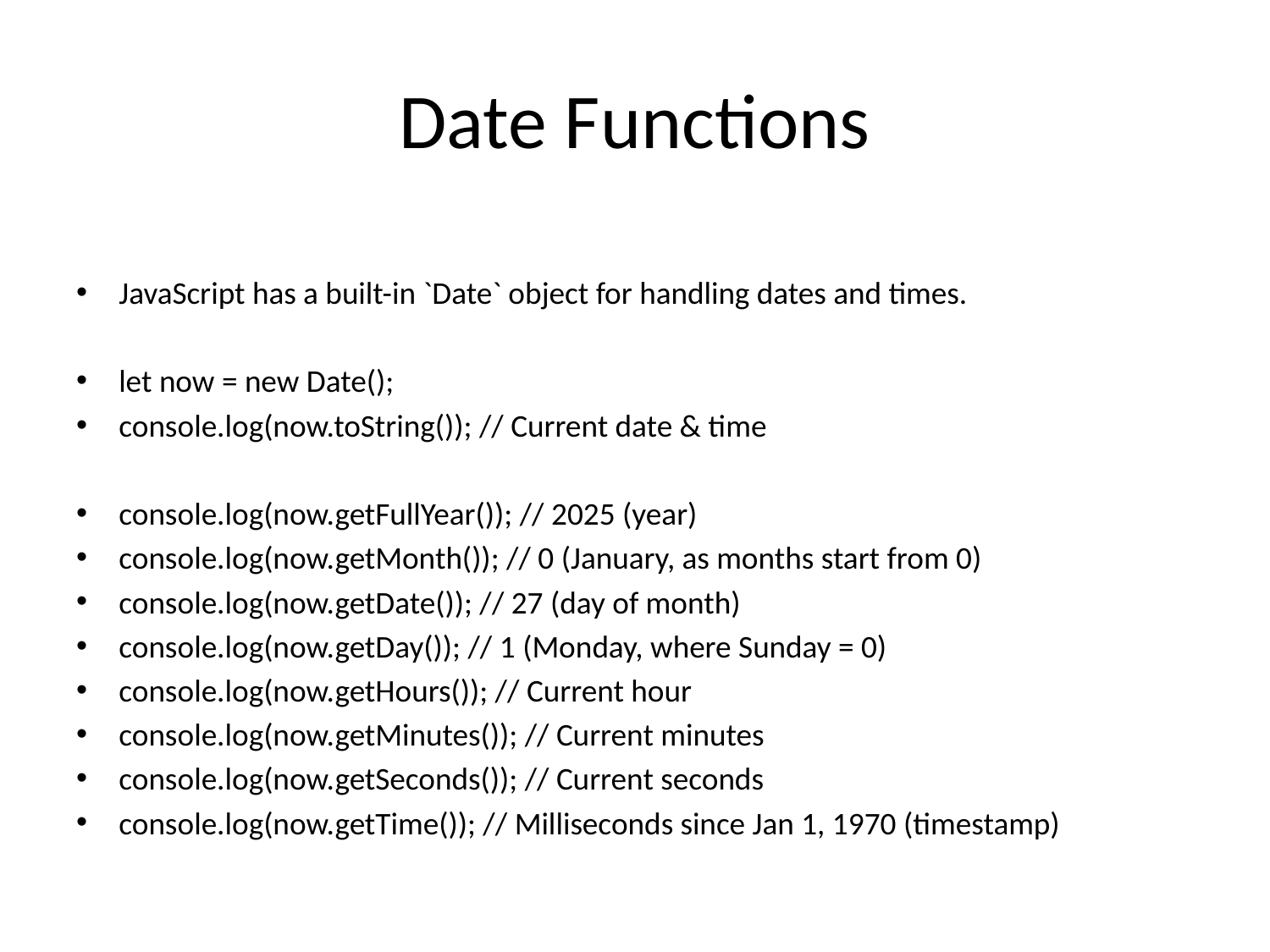

# Date Functions

JavaScript has a built-in `Date` object for handling dates and times.

let now = new Date();
console.log(now.toString()); // Current date & time

console.log(now.getFullYear()); // 2025 (year)
console.log(now.getMonth()); // 0 (January, as months start from 0)
console.log(now.getDate()); // 27 (day of month)
console.log(now.getDay()); // 1 (Monday, where Sunday = 0)
console.log(now.getHours()); // Current hour
console.log(now.getMinutes()); // Current minutes
console.log(now.getSeconds()); // Current seconds
console.log(now.getTime()); // Milliseconds since Jan 1, 1970 (timestamp)